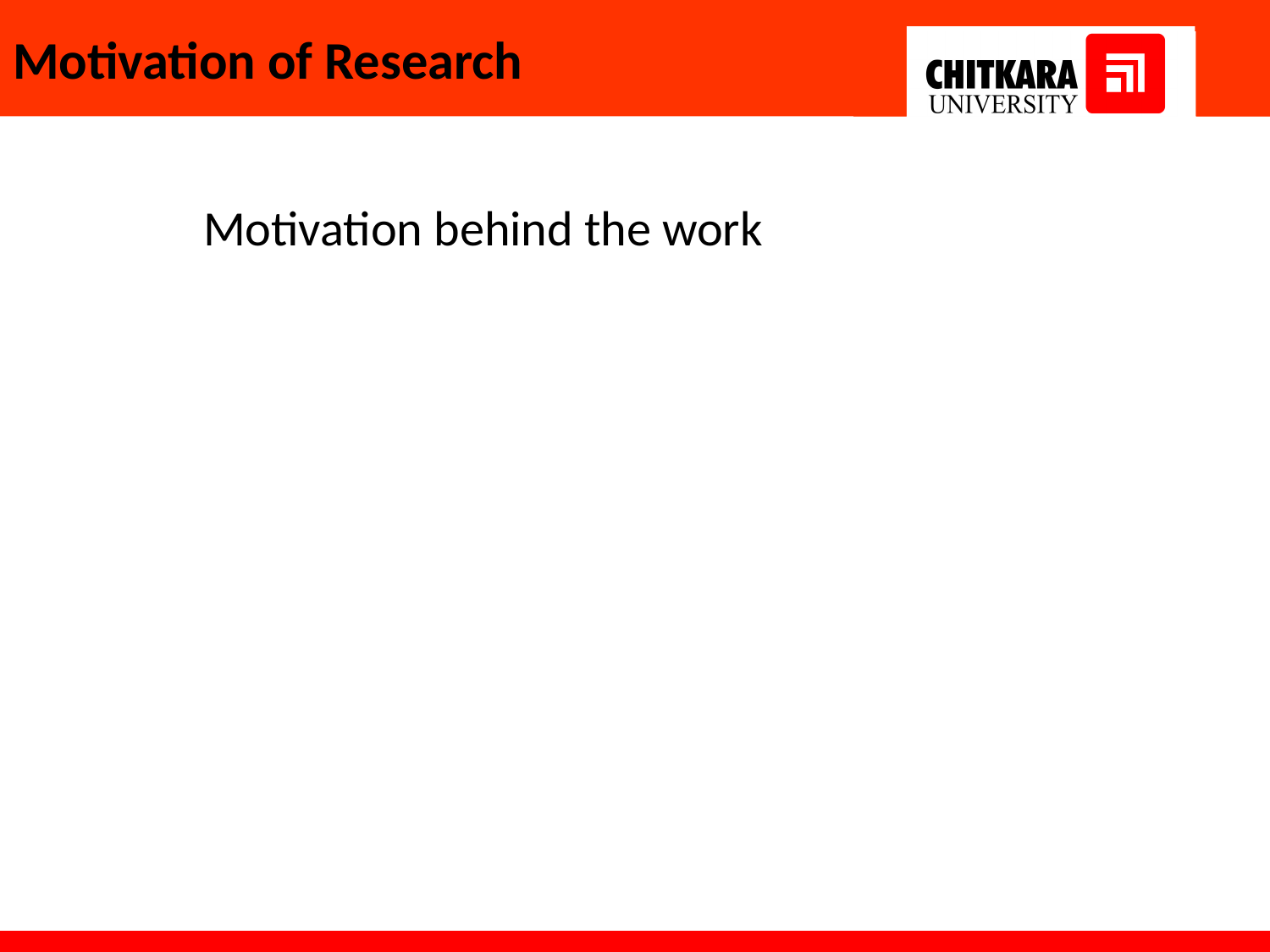

# Motivation of Research
Motivation behind the work